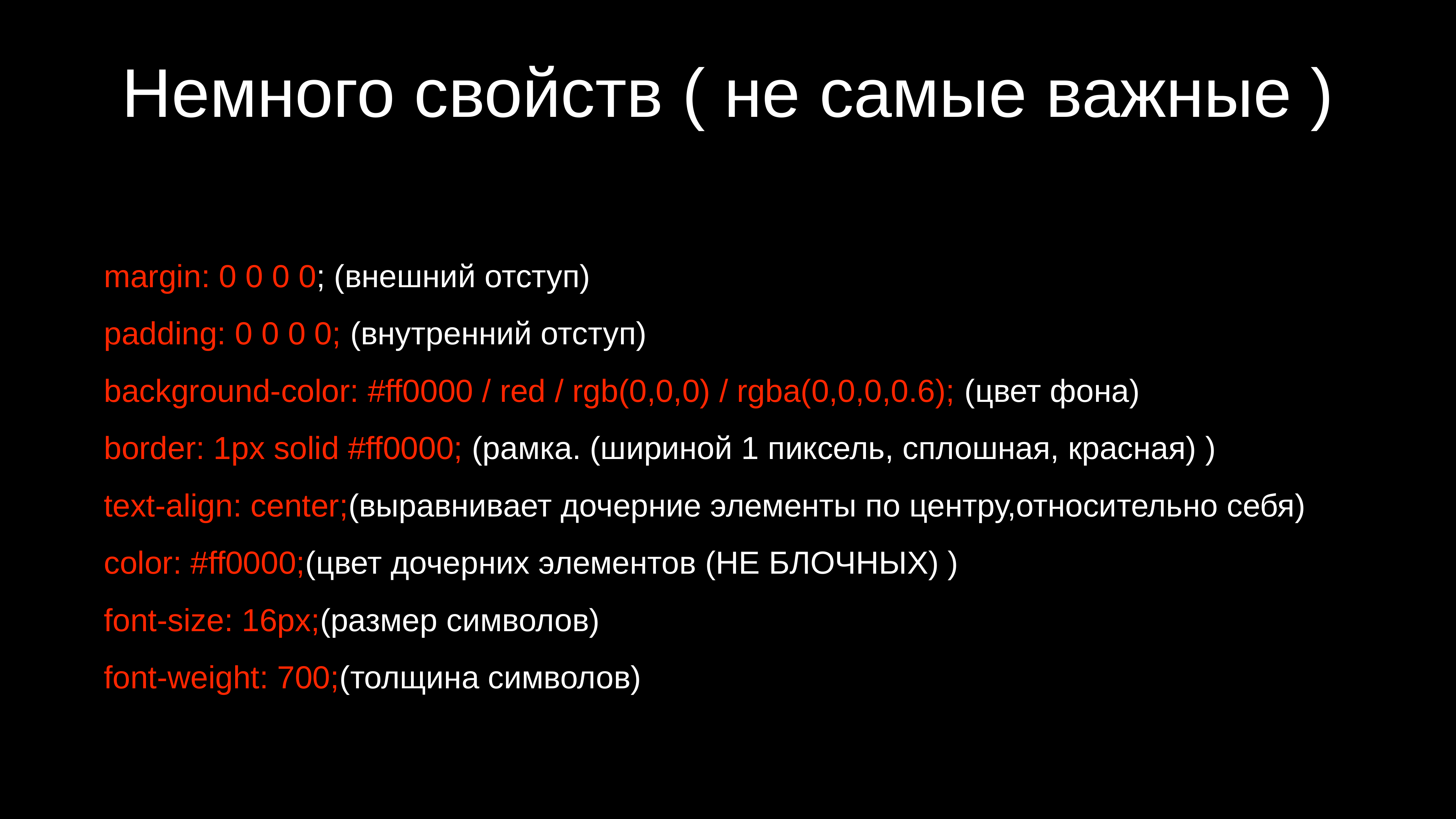

# Немного свойств ( не самые важные )
margin: 0 0 0 0; (внешний отступ)
padding: 0 0 0 0; (внутренний отступ)
background-color: #ff0000 / red / rgb(0,0,0) / rgba(0,0,0,0.6); (цвет фона)
border: 1px solid #ff0000; (рамка. (шириной 1 пиксель, сплошная, красная) )
text-align: center;(выравнивает дочерние элементы по центру,относительно себя)
color: #ff0000;(цвет дочерних элементов (НЕ БЛОЧНЫХ) )
font-size: 16px;(размер символов)
font-weight: 700;(толщина символов)